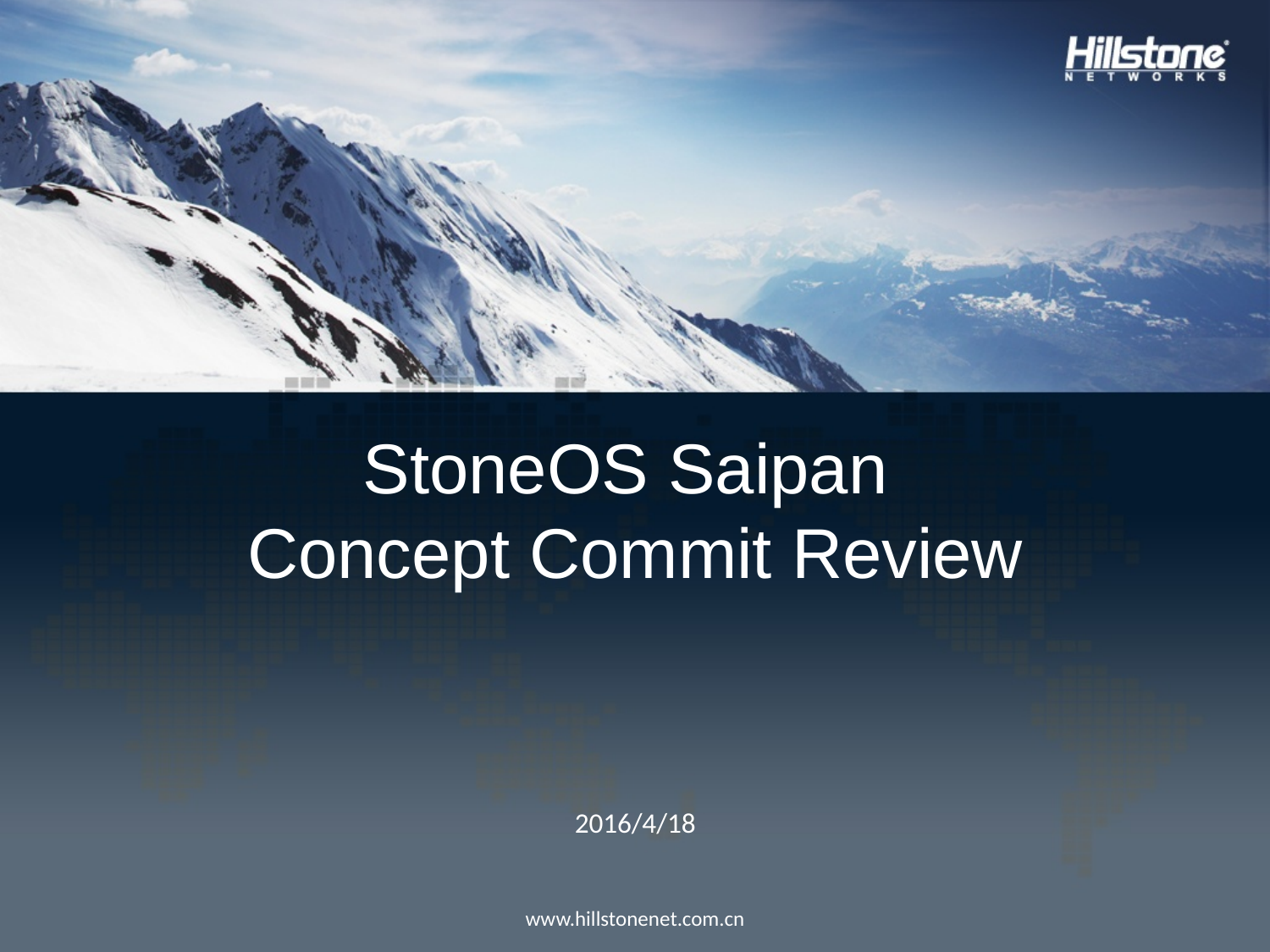

# StoneOS Saipan Concept Commit Review
2016/4/18